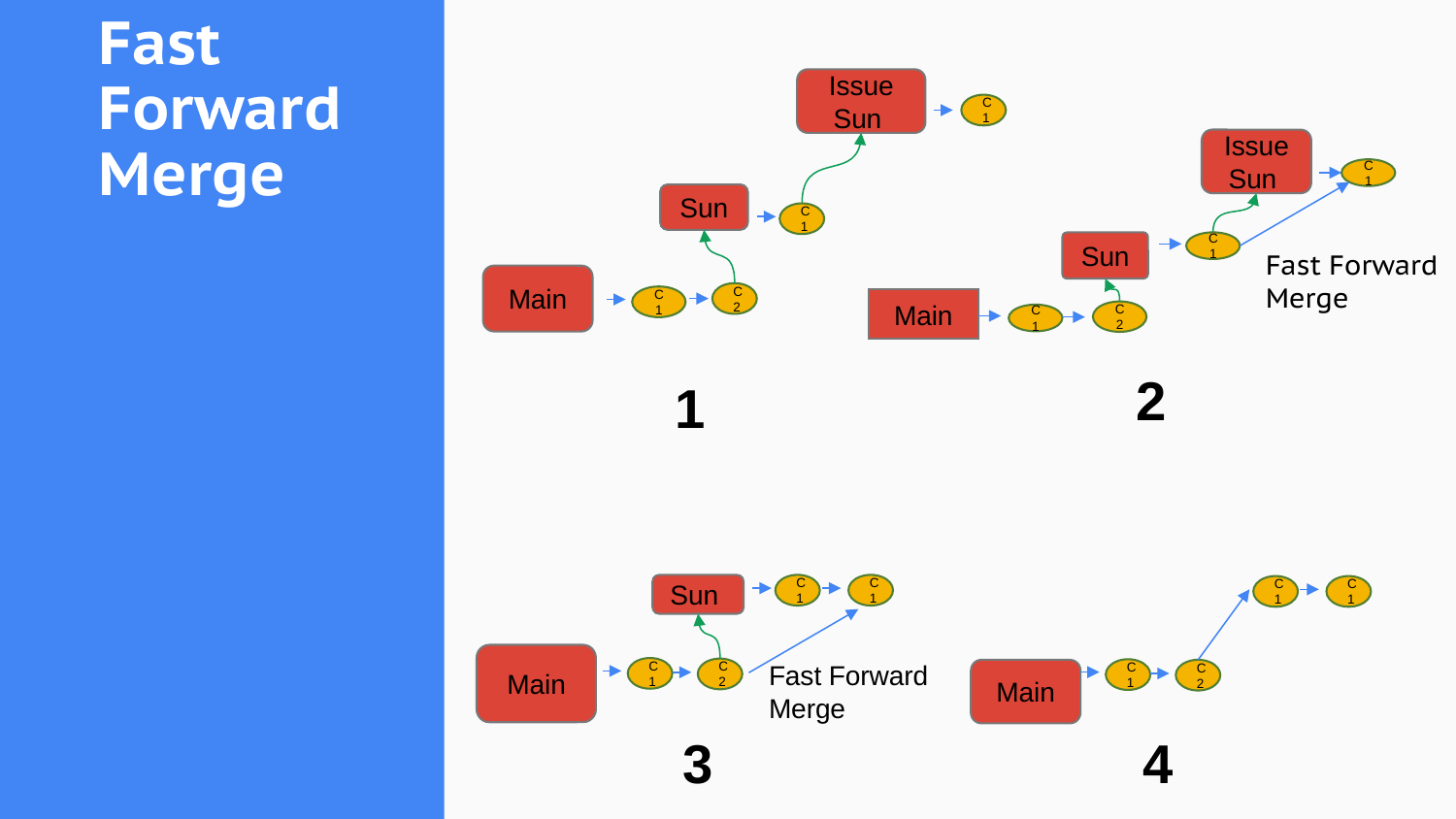

# Fast Forward Merge

Issue
Sun
C1
IssueSun
C1
Sun
C1
C1
Sun
Fast Forward Merge
Main
C2
C1
Main
C2
C1
2
1
Sun
C1
C1
C1
C1
C1
Main
C2
Main
Fast Forward Merge
C1
C2
4
3